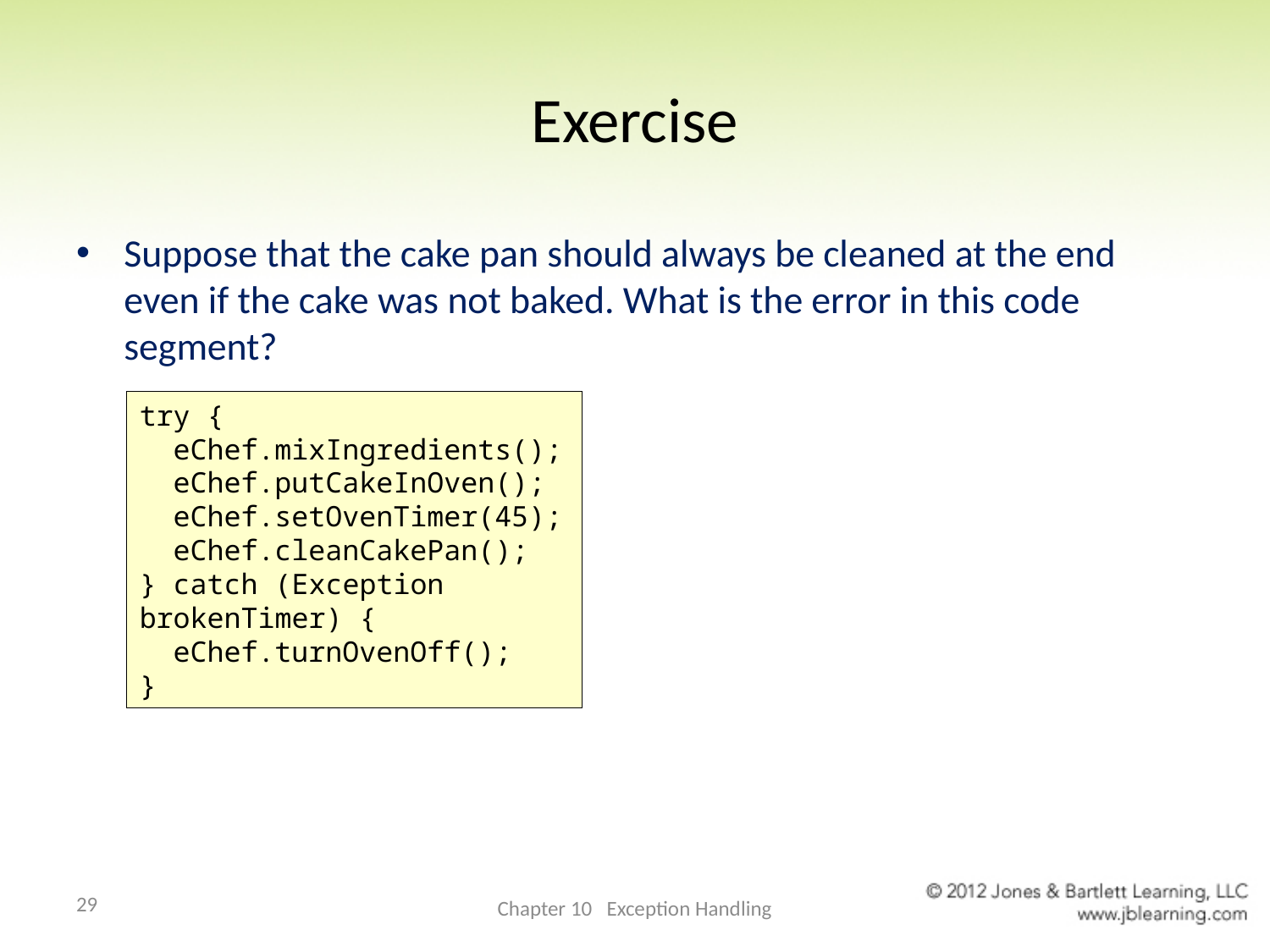

# Exercise
Suppose that the cake pan should always be cleaned at the end even if the cake was not baked. What is the error in this code segment?
try {
  eChef.mixIngredients();
  eChef.putCakeInOven();
  eChef.setOvenTimer(45);
  eChef.cleanCakePan();
} catch (Exception brokenTimer) {
  eChef.turnOvenOff();
}
29
Chapter 10   Exception Handling